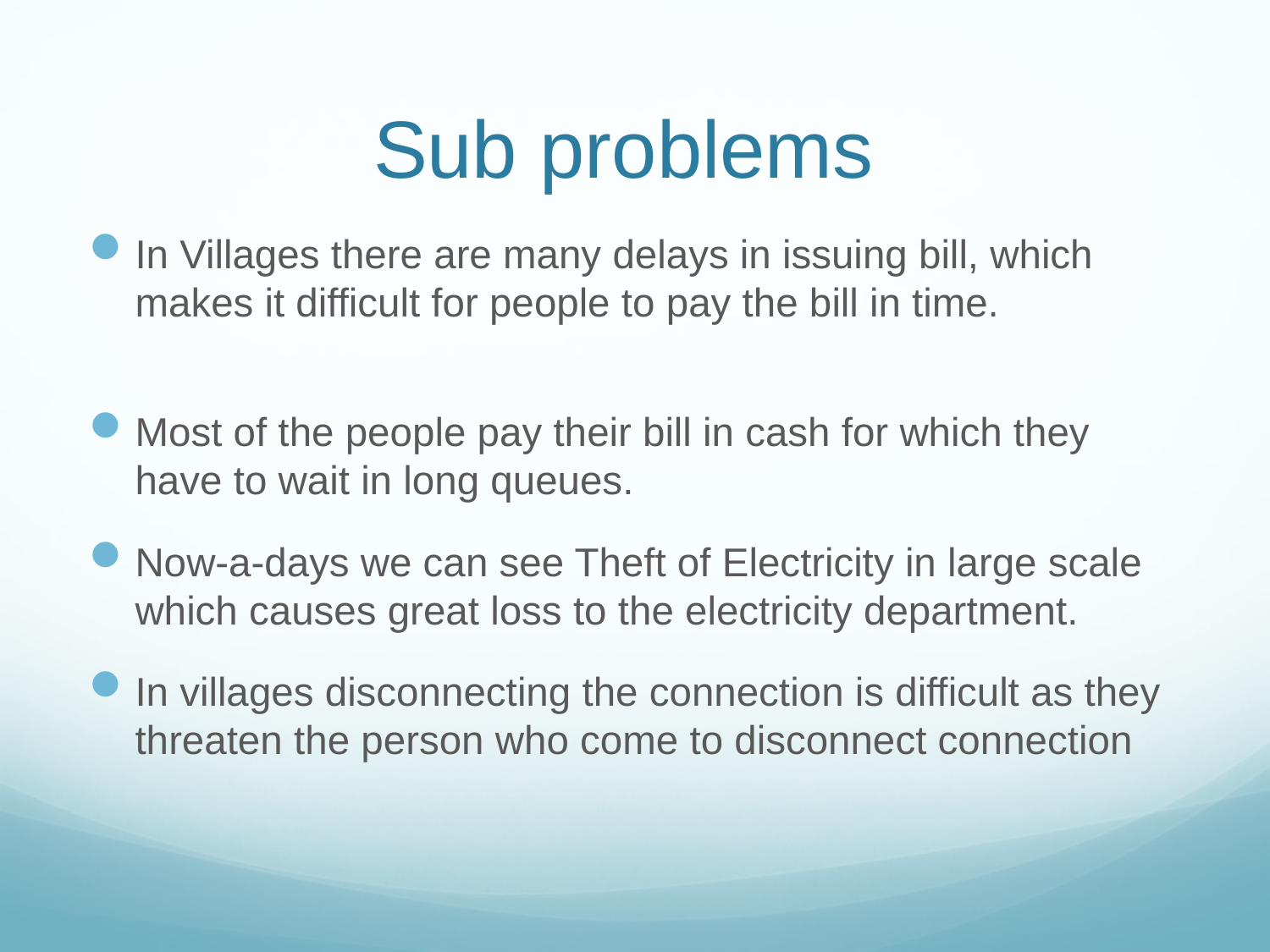

# Sub problems
In Villages there are many delays in issuing bill, which makes it difficult for people to pay the bill in time.
Most of the people pay their bill in cash for which they have to wait in long queues.
Now-a-days we can see Theft of Electricity in large scale which causes great loss to the electricity department.
In villages disconnecting the connection is difficult as they threaten the person who come to disconnect connection